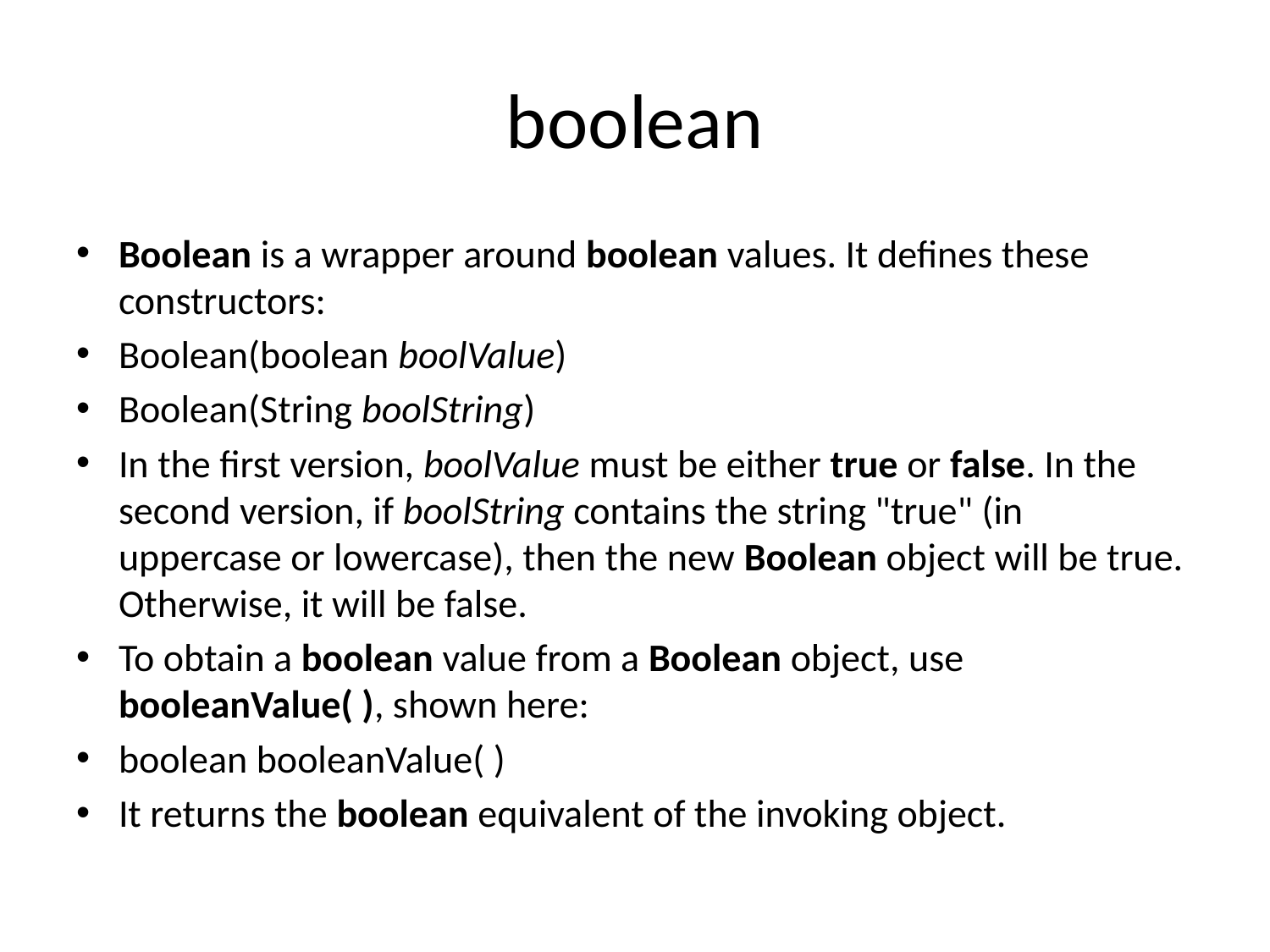

# boolean
Boolean is a wrapper around boolean values. It defines these constructors:
Boolean(boolean boolValue)
Boolean(String boolString)
In the first version, boolValue must be either true or false. In the second version, if boolString contains the string "true" (in uppercase or lowercase), then the new Boolean object will be true. Otherwise, it will be false.
To obtain a boolean value from a Boolean object, use booleanValue( ), shown here:
boolean booleanValue( )
It returns the boolean equivalent of the invoking object.